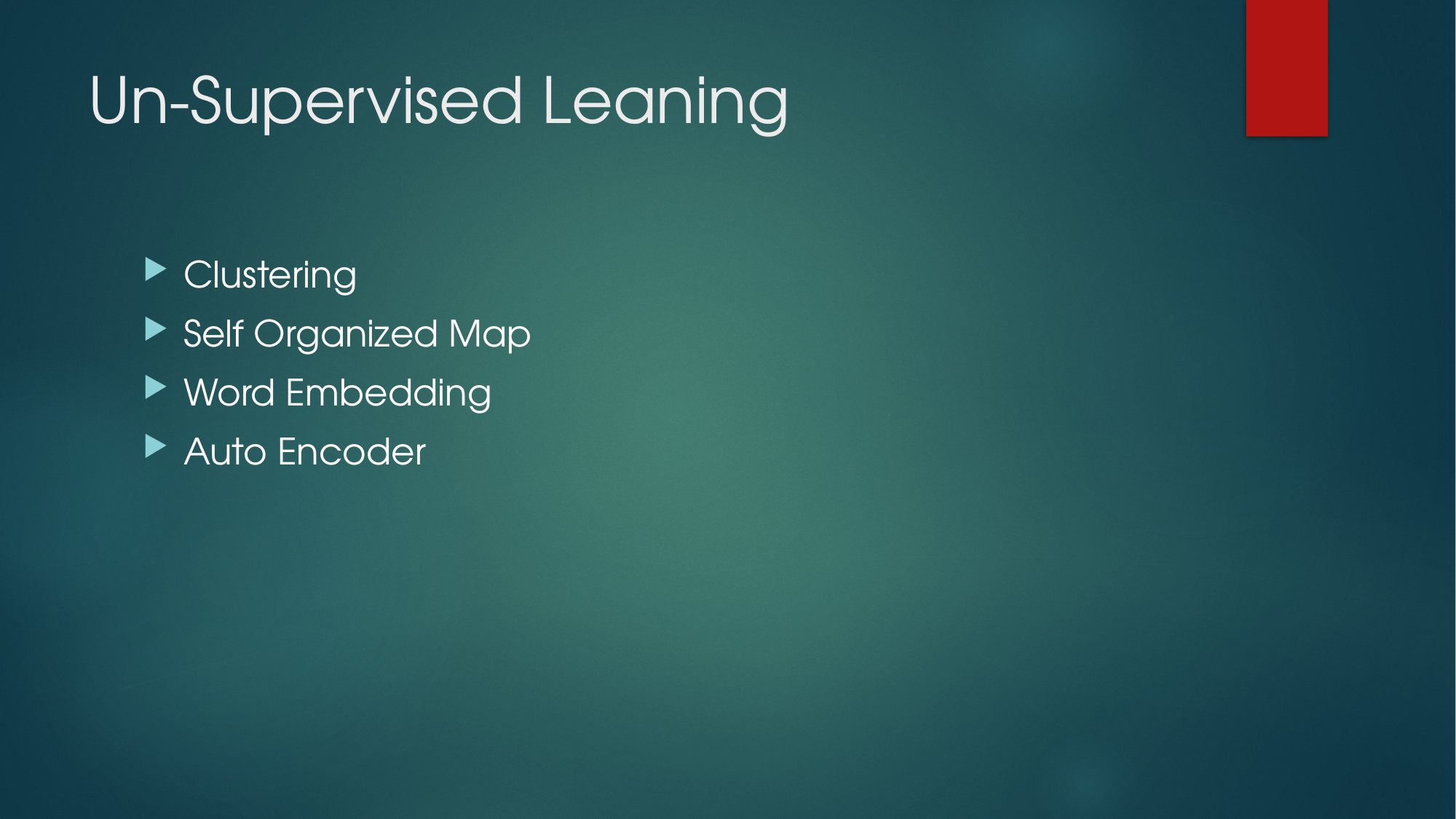

# Un-Supervised Leaning
Clustering
Self Organized Map
Word Embedding
Auto Encoder